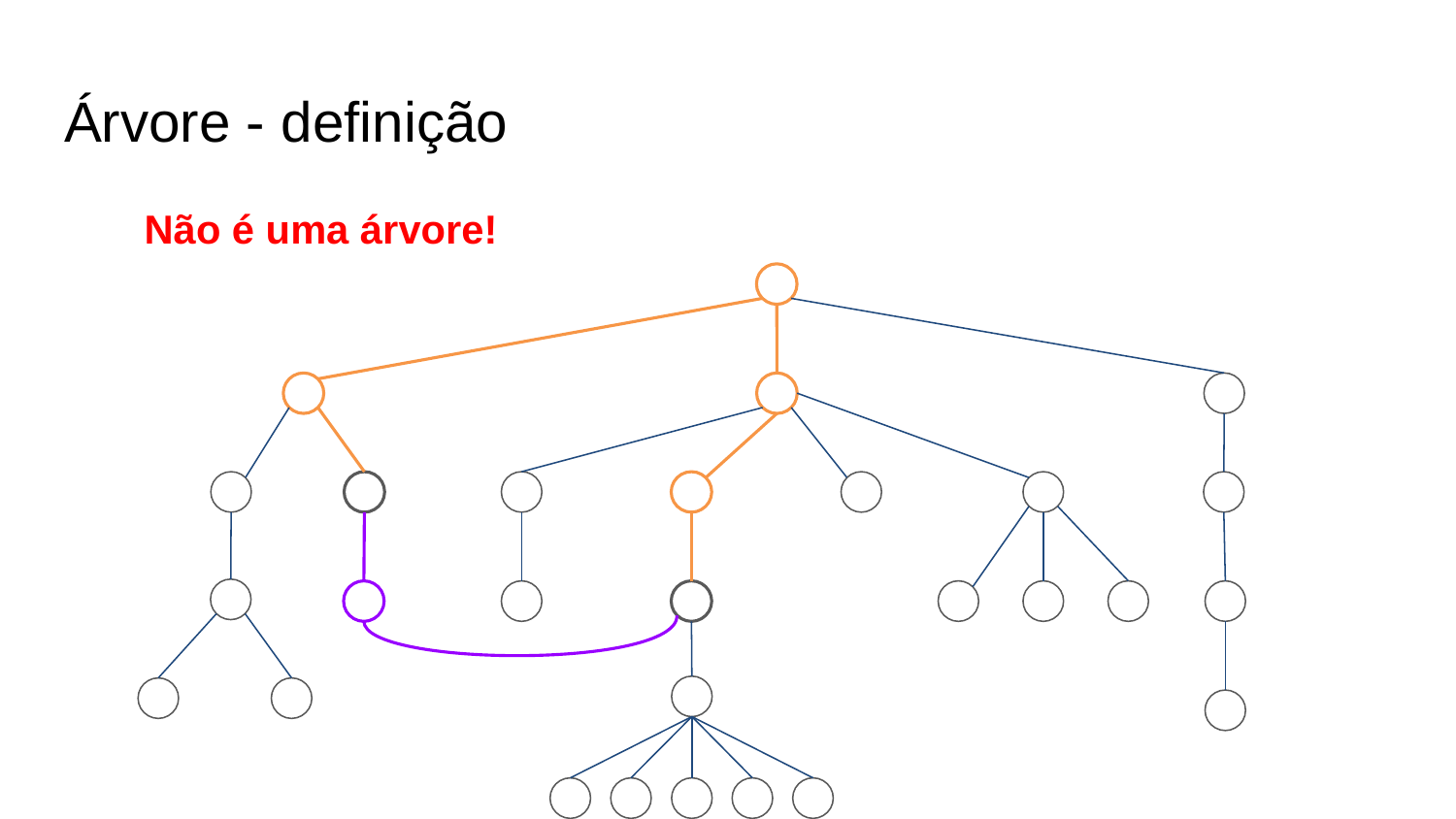

Árvore - definição
Não é uma árvore!